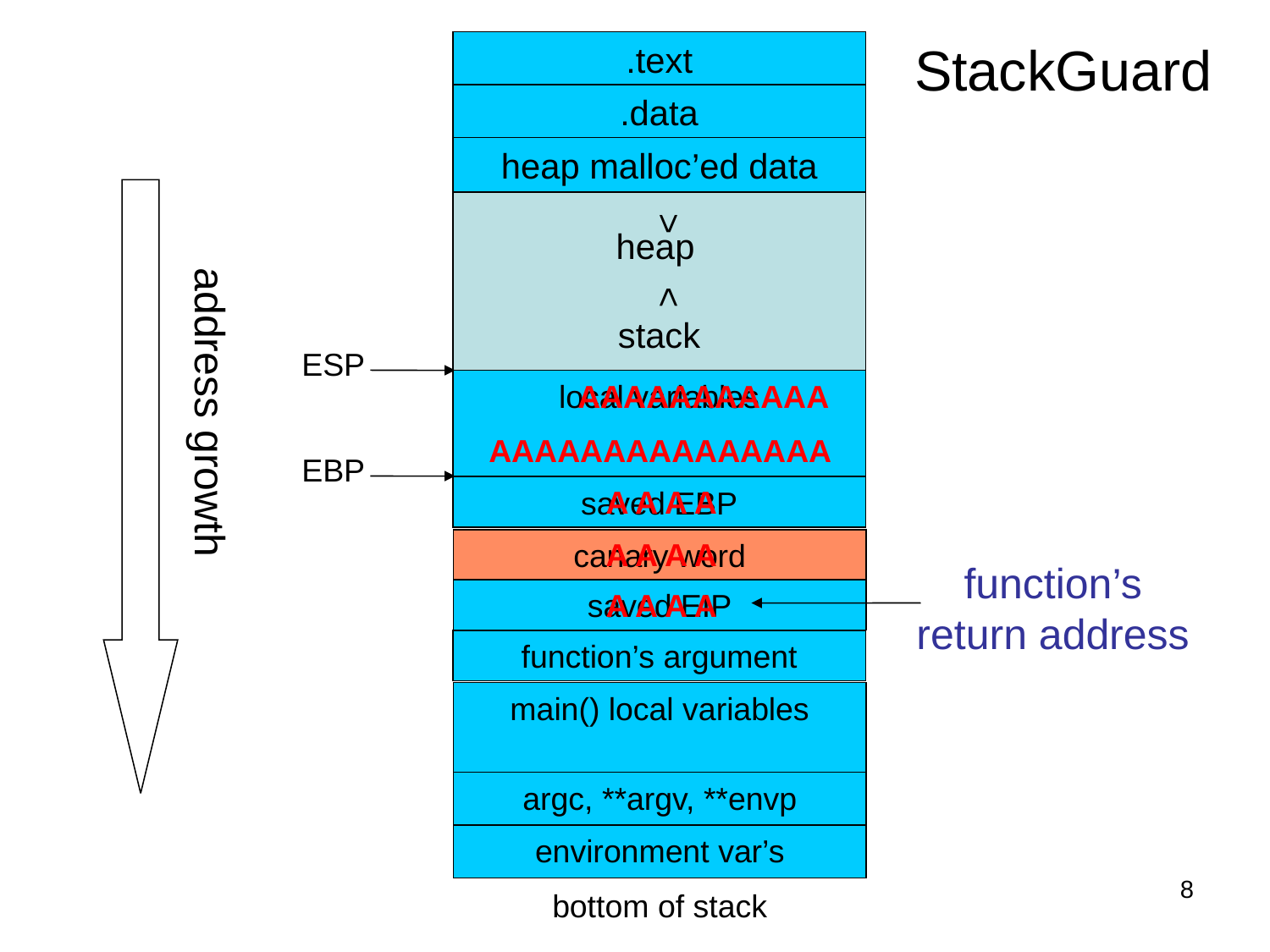

# StackGuard
.text
.data
heap malloc’ed data

address growth
>
heap
<
stack
ESP

local variables
          AAAAAAAAAAA
AAAAAAAAAAAAAAA
          AAAAAAAAAAA
AAAAAAAAAAAAAAA
EBP

A A A A
saved EBP
A A A A
canary word
function’s return address
A A A A
saved EIP

function’s argument
main() local variables
argc, **argv, **envp
environment var’s
8
bottom of stack